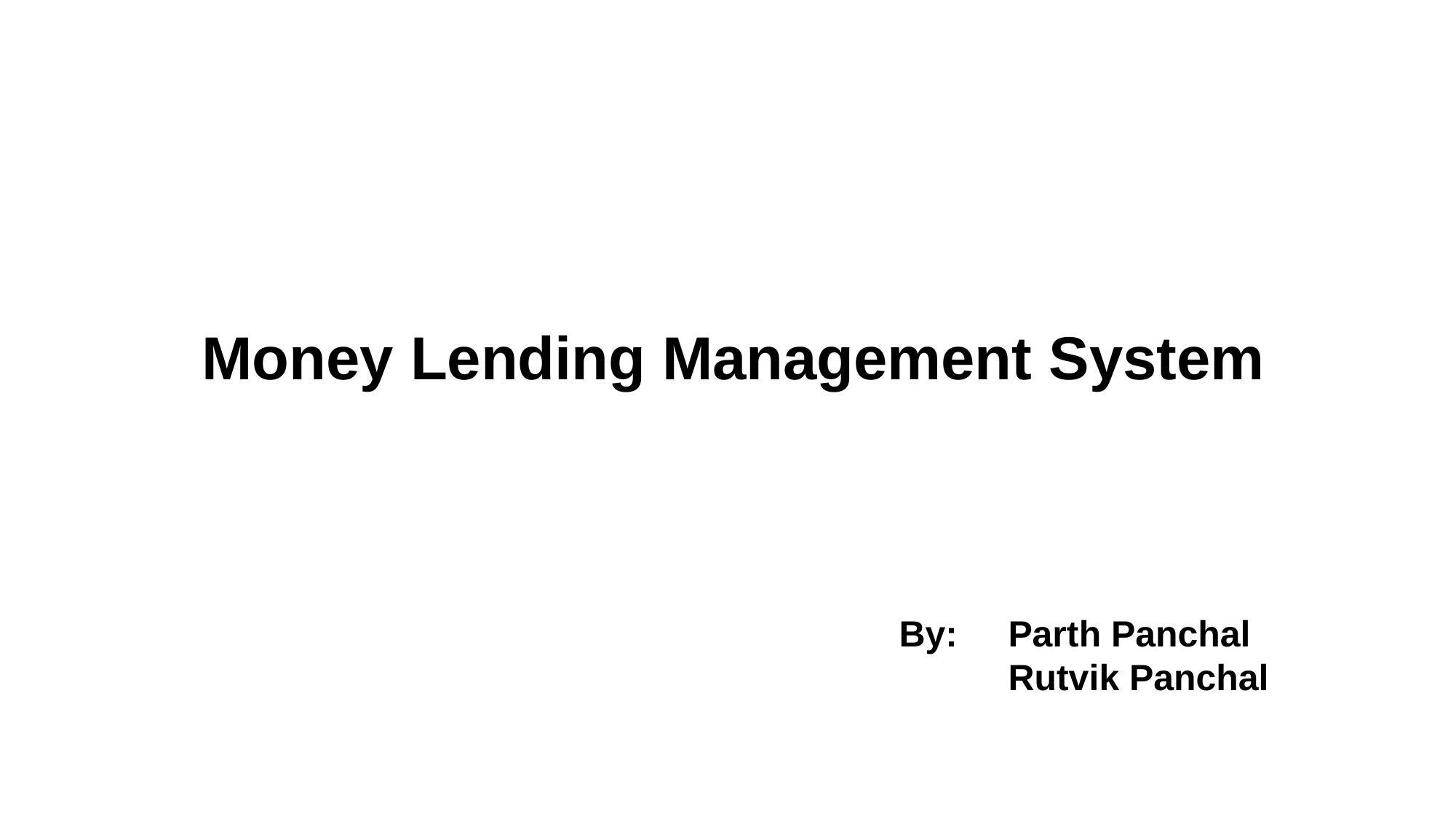

Money Lending Management System
By:	Parth Panchal
	Rutvik Panchal